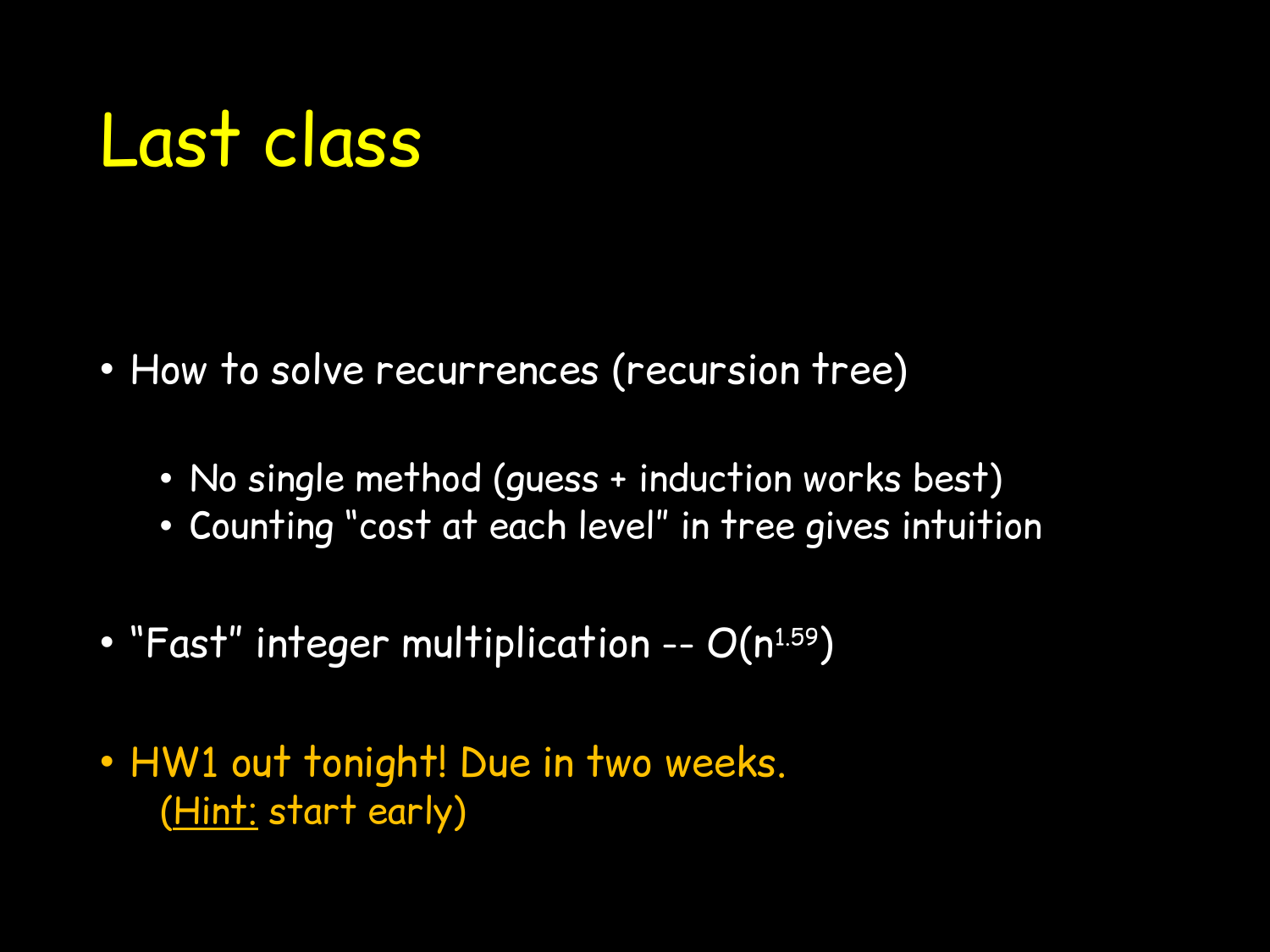

# Last class

How to solve recurrences (recursion tree)

No single method (guess + induction works best)
Counting “cost at each level” in tree gives intuition

“Fast” integer multiplication -- O(n1.59)

HW1 out tonight! Due in two weeks.
(Hint: start early)